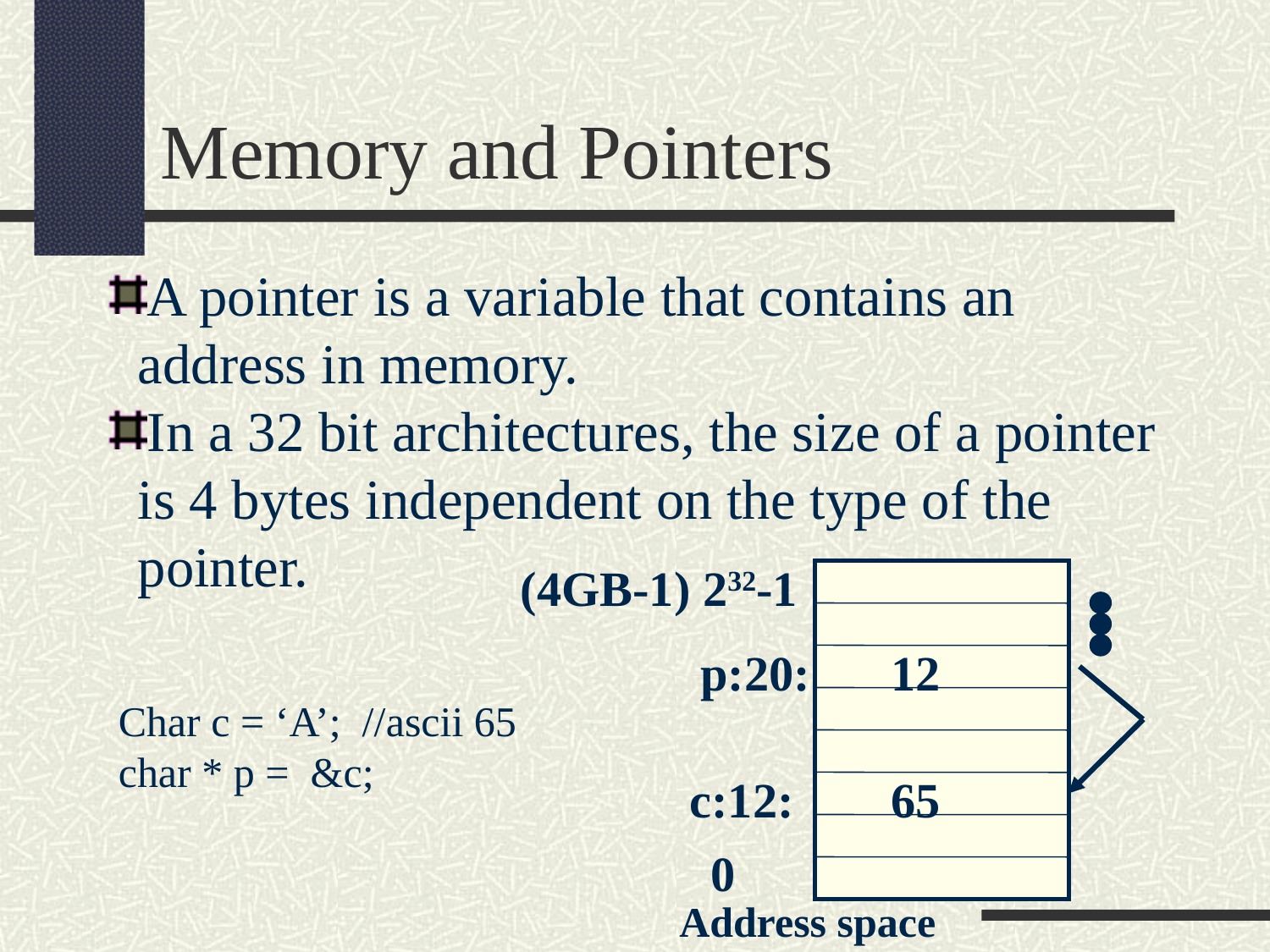

Memory and Pointers
A pointer is a variable that contains an address in memory.
In a 32 bit architectures, the size of a pointer is 4 bytes independent on the type of the pointer.
(4GB-1) 232-1

p:20:
12

Char c = ‘A’;  //ascii 65
char * p =  &c;

c:12:
65

0

Address space